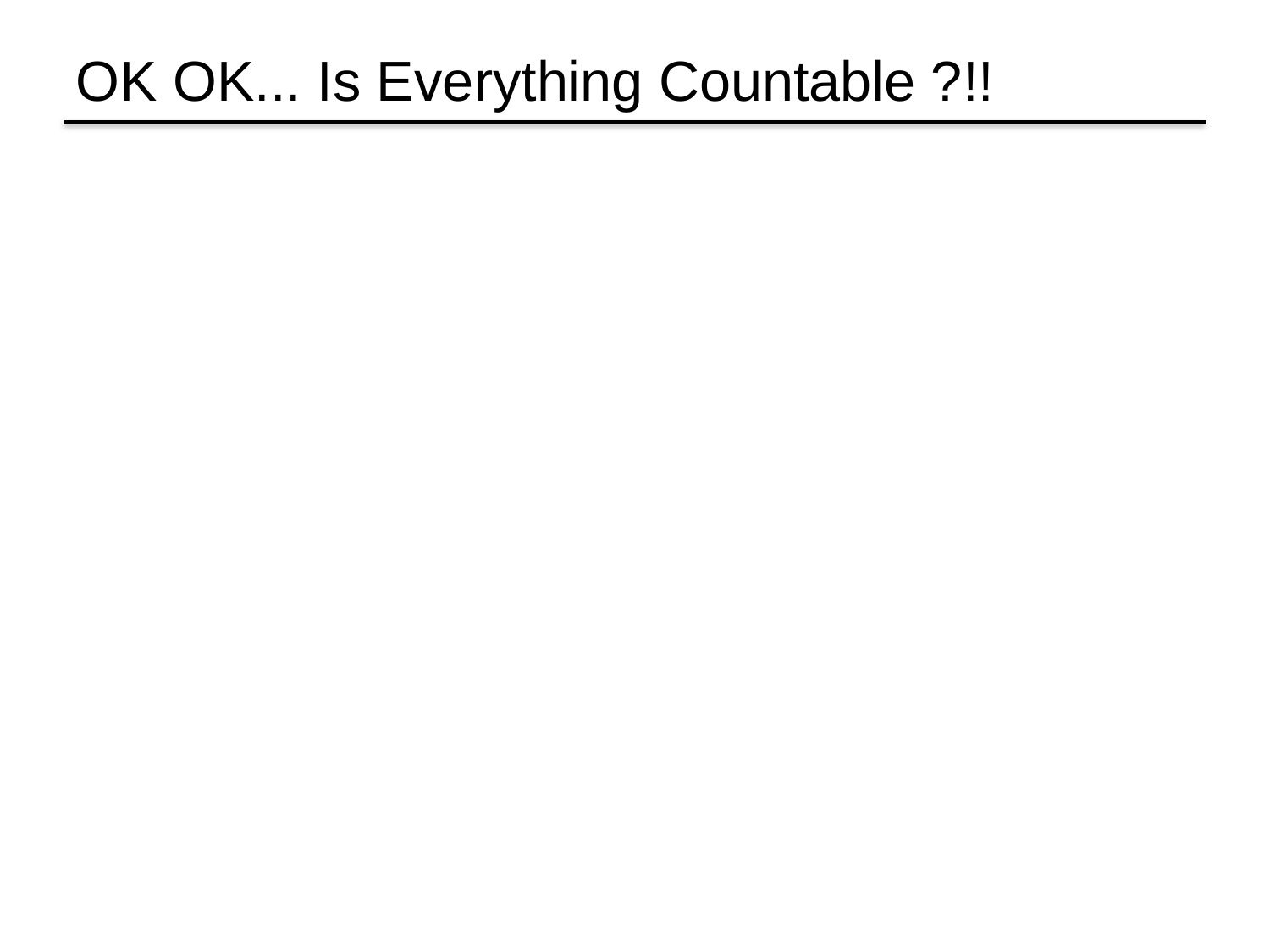

# OK OK... Is Everything Countable ?!!